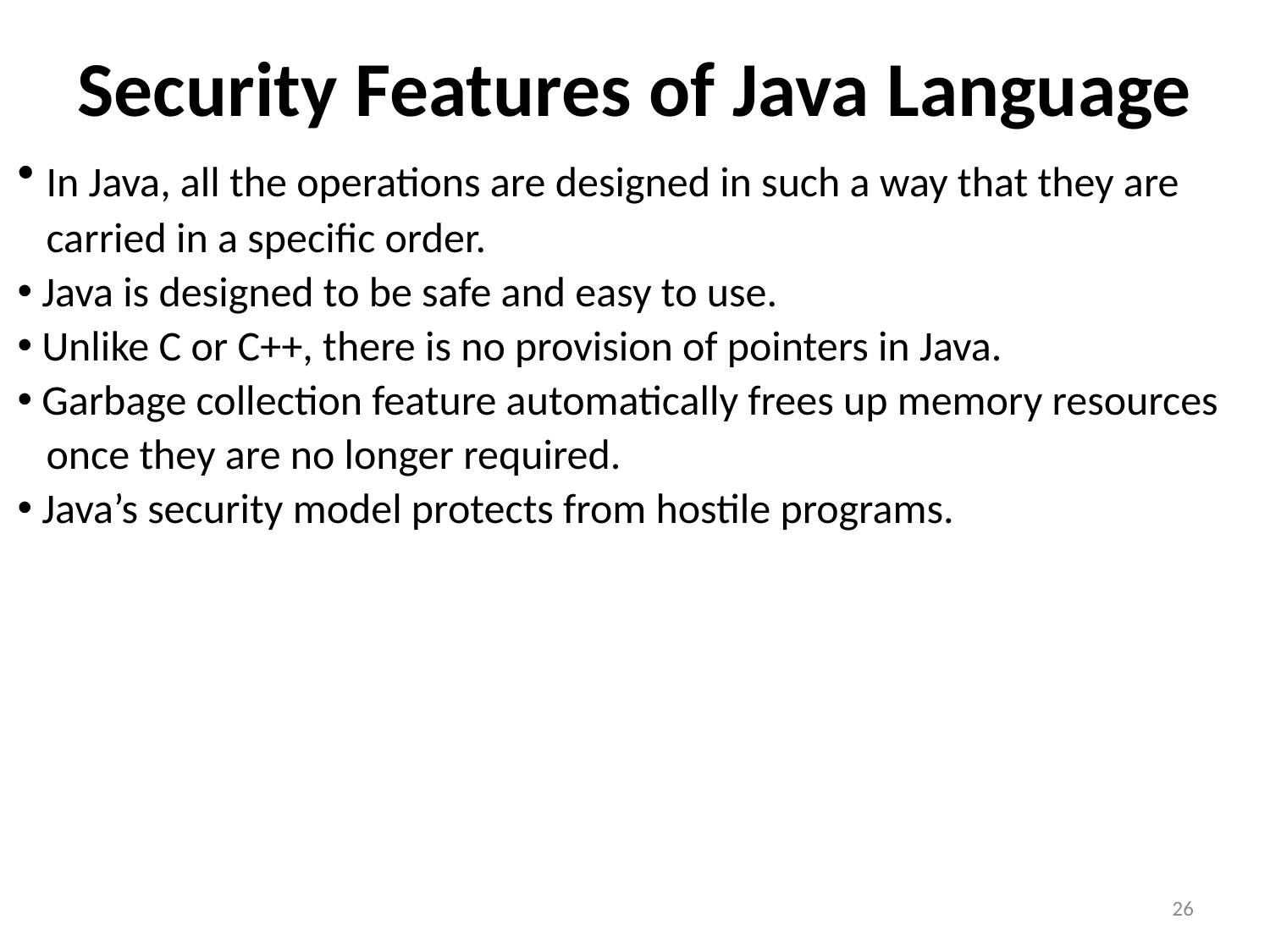

Security Features of Java Language
 In Java, all the operations are designed in such a way that they are
   carried in a specific order.
 Java is designed to be safe and easy to use.
 Unlike C or C++, there is no provision of pointers in Java.
 Garbage collection feature automatically frees up memory resources
   once they are no longer required.
 Java’s security model protects from hostile programs.
26